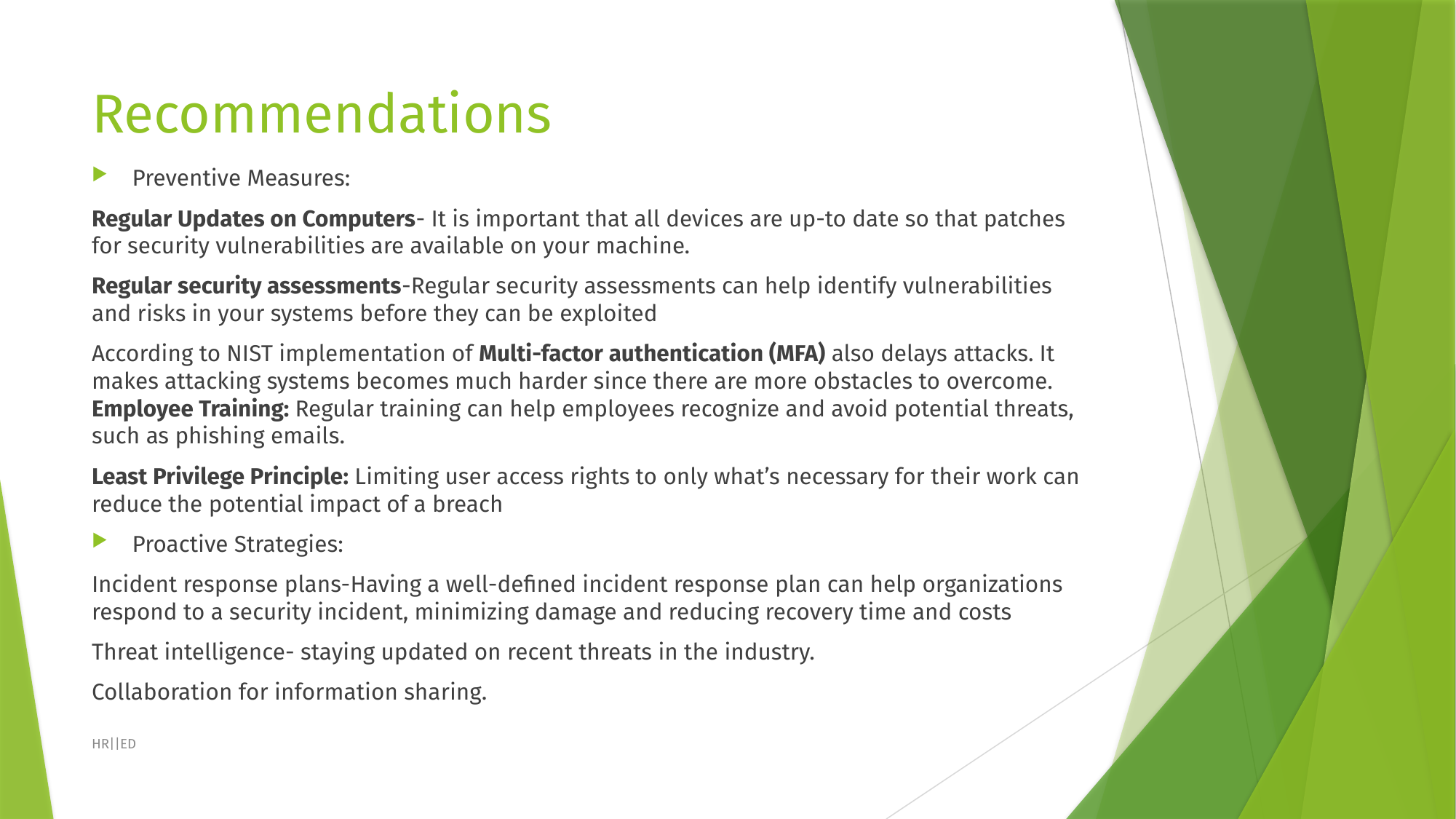

# Recommendations
Preventive Measures:
Regular Updates on Computers- It is important that all devices are up-to date so that patches for security vulnerabilities are available on your machine.
Regular security assessments-Regular security assessments can help identify vulnerabilities and risks in your systems before they can be exploited
According to NIST implementation of Multi-factor authentication (MFA) also delays attacks. It makes attacking systems becomes much harder since there are more obstacles to overcome.
Employee Training: Regular training can help employees recognize and avoid potential threats, such as phishing emails.
Least Privilege Principle: Limiting user access rights to only what’s necessary for their work can reduce the potential impact of a breach
Proactive Strategies:
Incident response plans-Having a well-defined incident response plan can help organizations respond to a security incident, minimizing damage and reducing recovery time and costs
Threat intelligence- staying updated on recent threats in the industry.
Collaboration for information sharing.
HR||ED